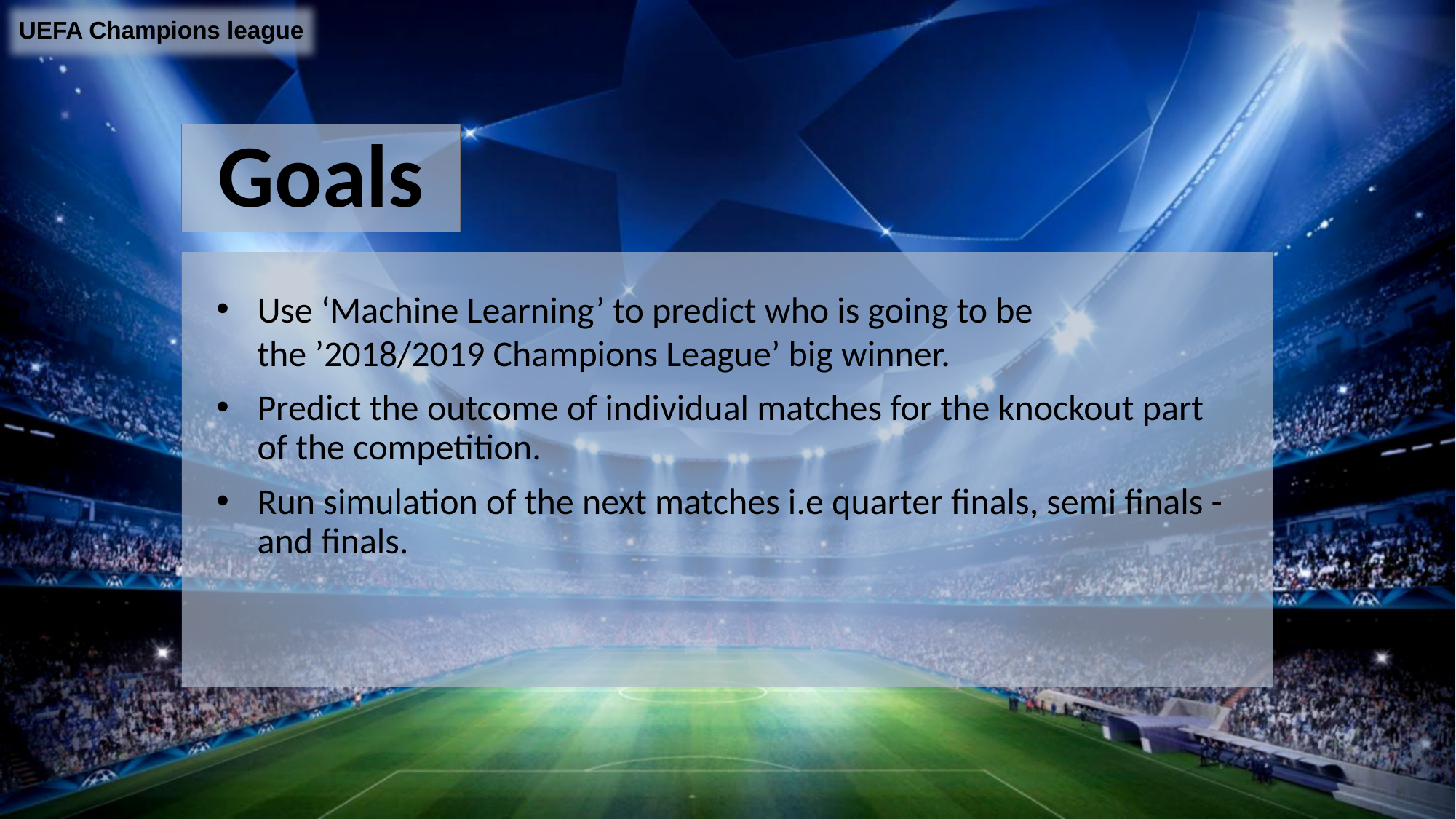

UEFA Champions league
# Goals
Use ‘Machine Learning’ to predict who is going to be the ’2018/2019 Champions League’ big winner.
Predict the outcome of individual matches for the knockout part of the competition.
Run simulation of the next matches i.e quarter finals, semi finals -and finals.